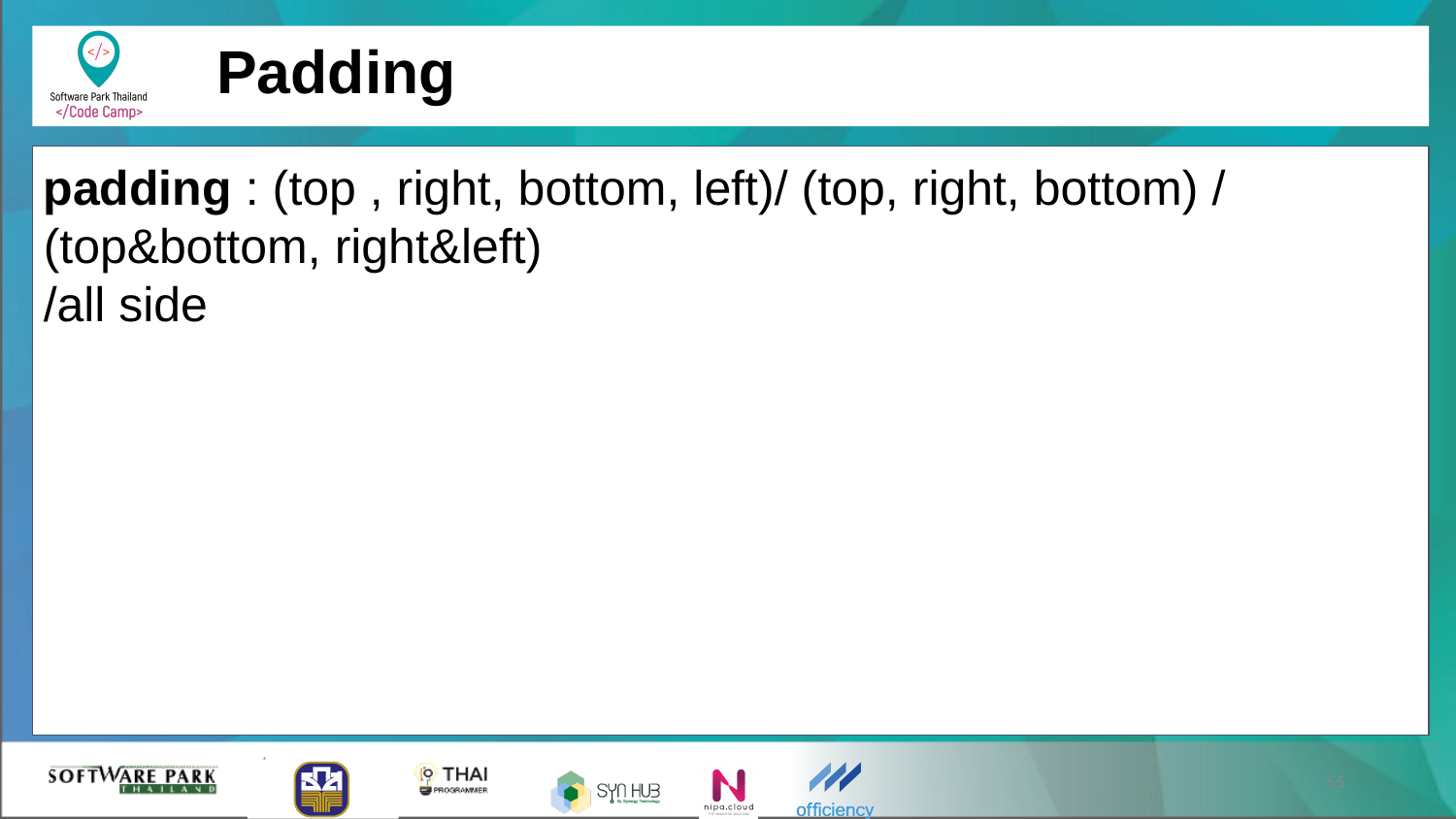

# Padding
padding : (top , right, bottom, left)/ (top, right, bottom) / (top&bottom, right&left)
/all side
55